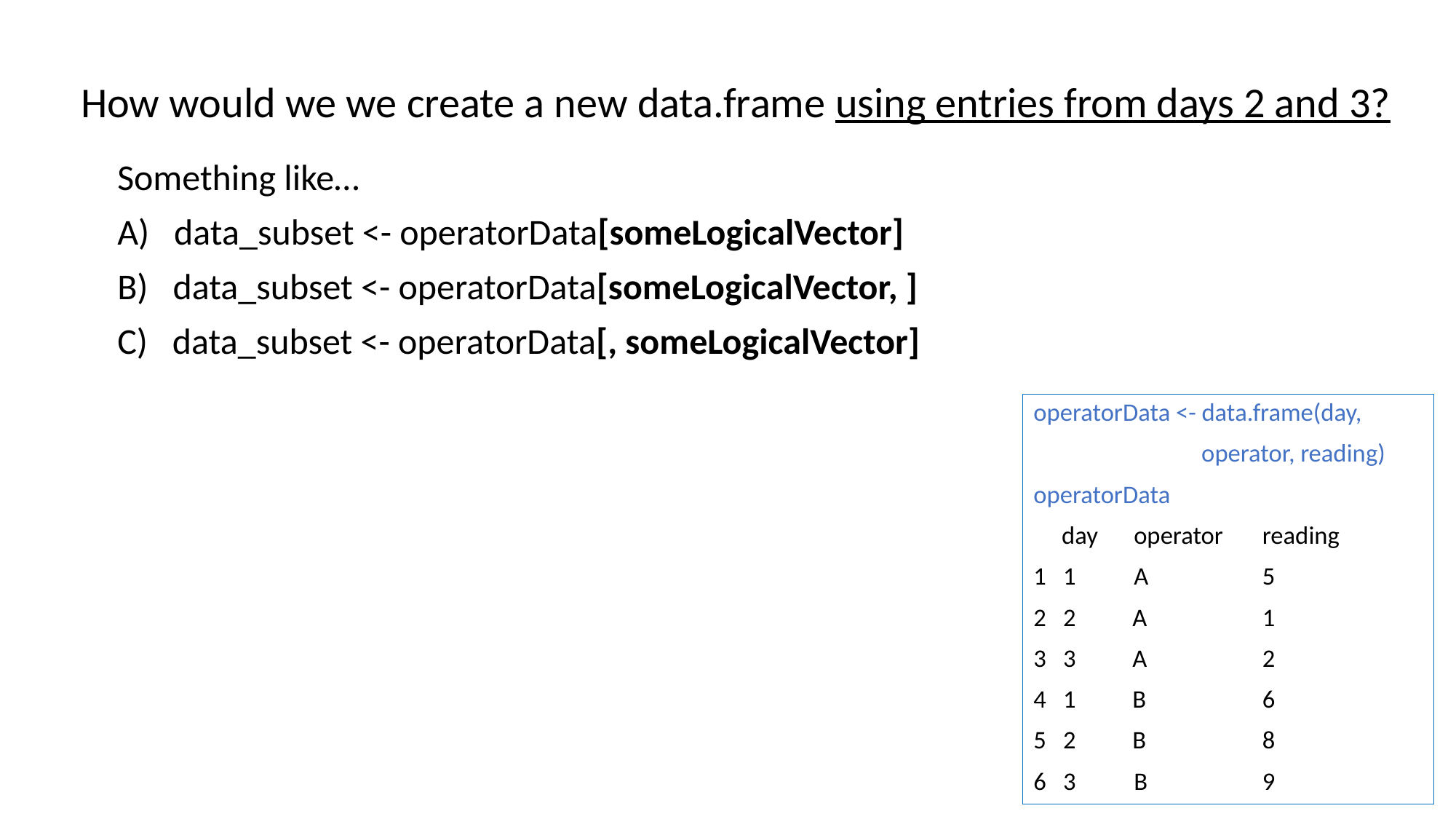

How would we we create a new data.frame using entries from days 2 and 3?

Something like…
A)   data_subset <- operatorData[someLogicalVector]
B)   data_subset <- operatorData[someLogicalVector, ]
C)   data_subset <- operatorData[, someLogicalVector]

operatorData <- data.frame(day,
	            operator, reading)
operatorData
     day 	operator 	     reading
1   1        	A       	     5
2   2          A       	     1
3   3          A       	     2
4   1          B       	     6
5   2          B       	     8
6   3        	B       	     9